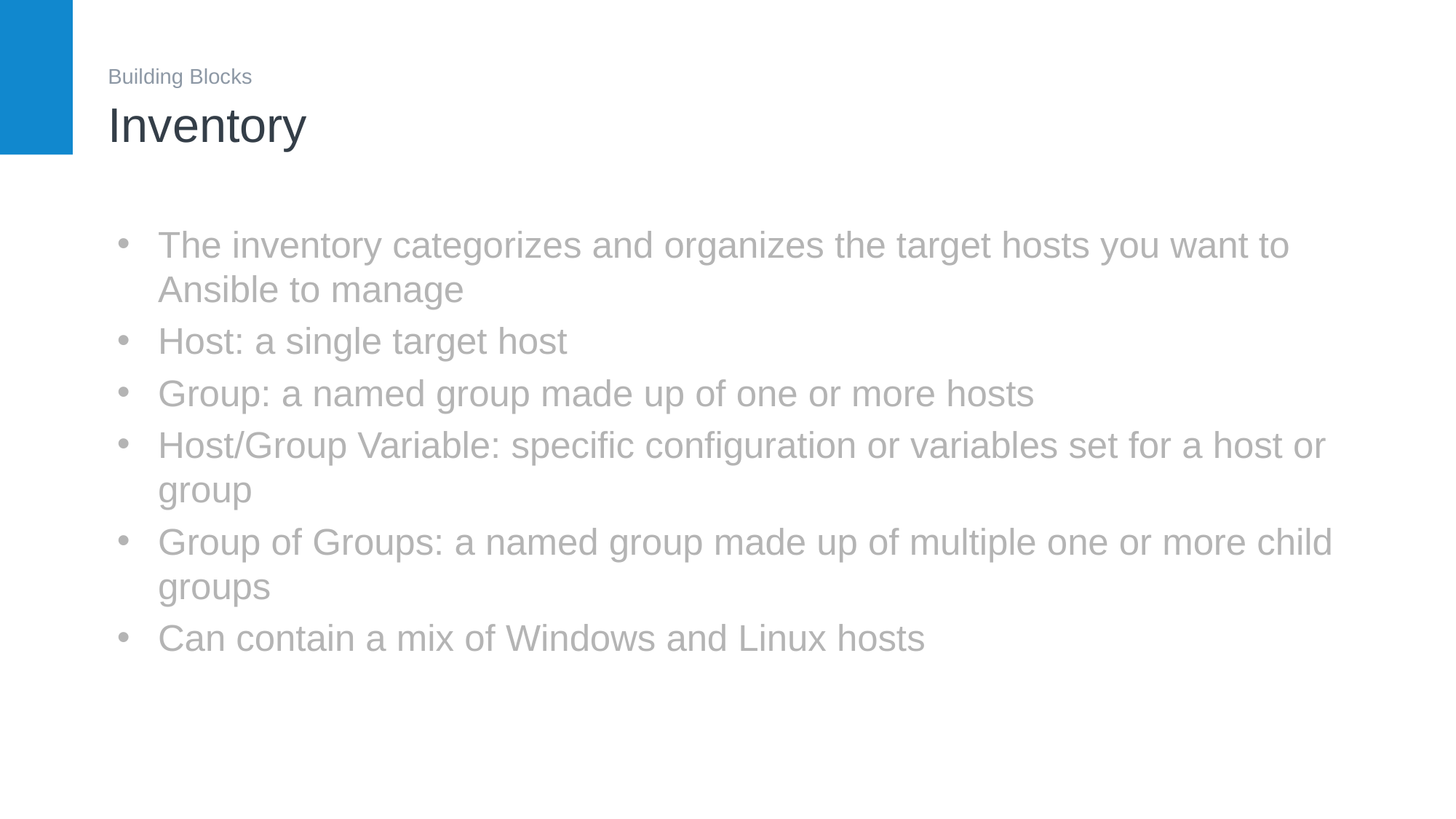

# Inventory
Building Blocks
The inventory categorizes and organizes the target hosts you want to Ansible to manage
Host: a single target host
Group: a named group made up of one or more hosts
Host/Group Variable: specific configuration or variables set for a host or group
Group of Groups: a named group made up of multiple one or more child groups
Can contain a mix of Windows and Linux hosts